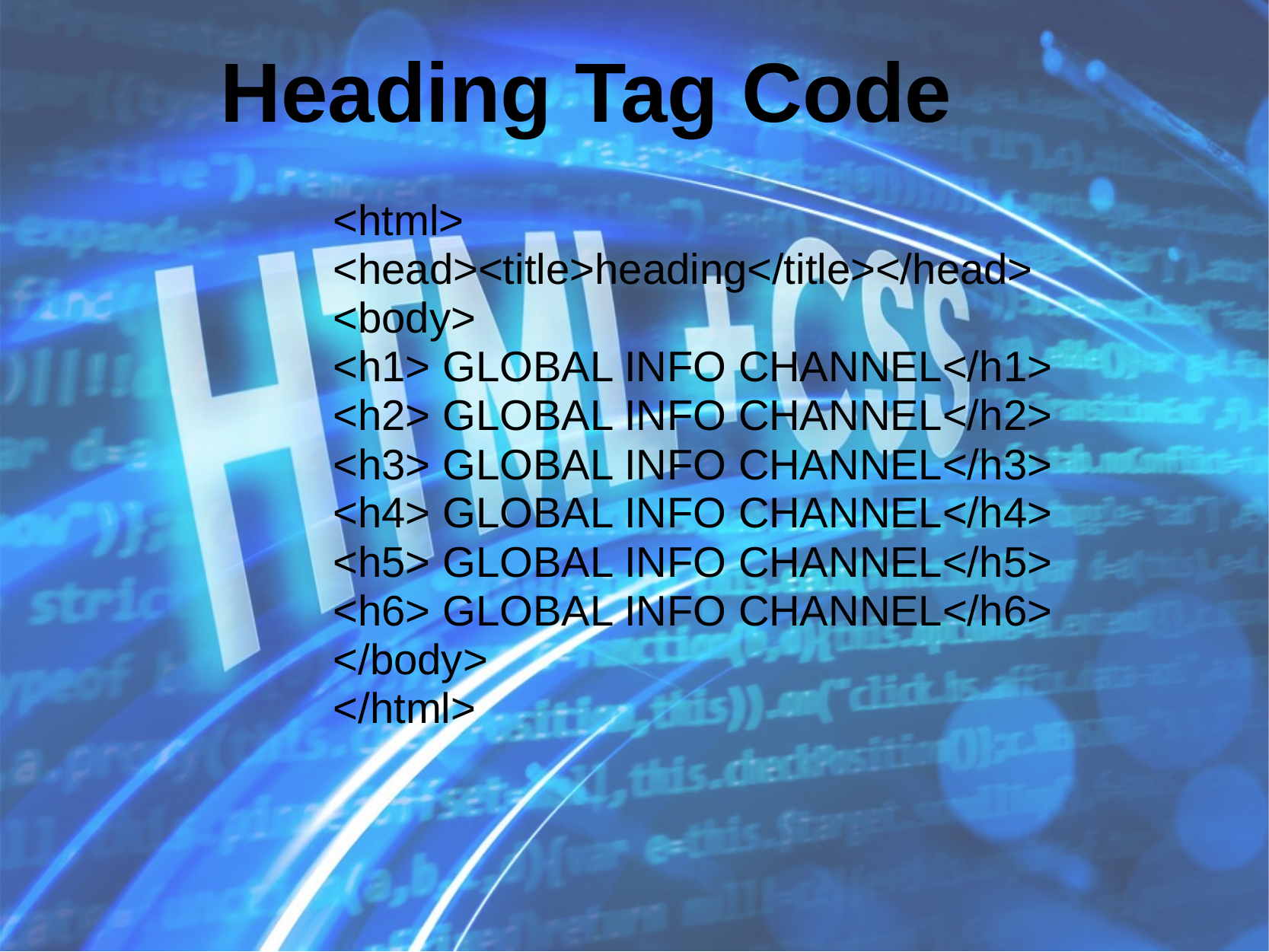

# Heading Tag Code
<html>
<head><title>heading</title></head>
<body>
<h1> GLOBAL INFO CHANNEL</h1>
<h2> GLOBAL INFO CHANNEL</h2>
<h3> GLOBAL INFO CHANNEL</h3>
<h4> GLOBAL INFO CHANNEL</h4>
<h5> GLOBAL INFO CHANNEL</h5>
<h6> GLOBAL INFO CHANNEL</h6>
</body>
</html>